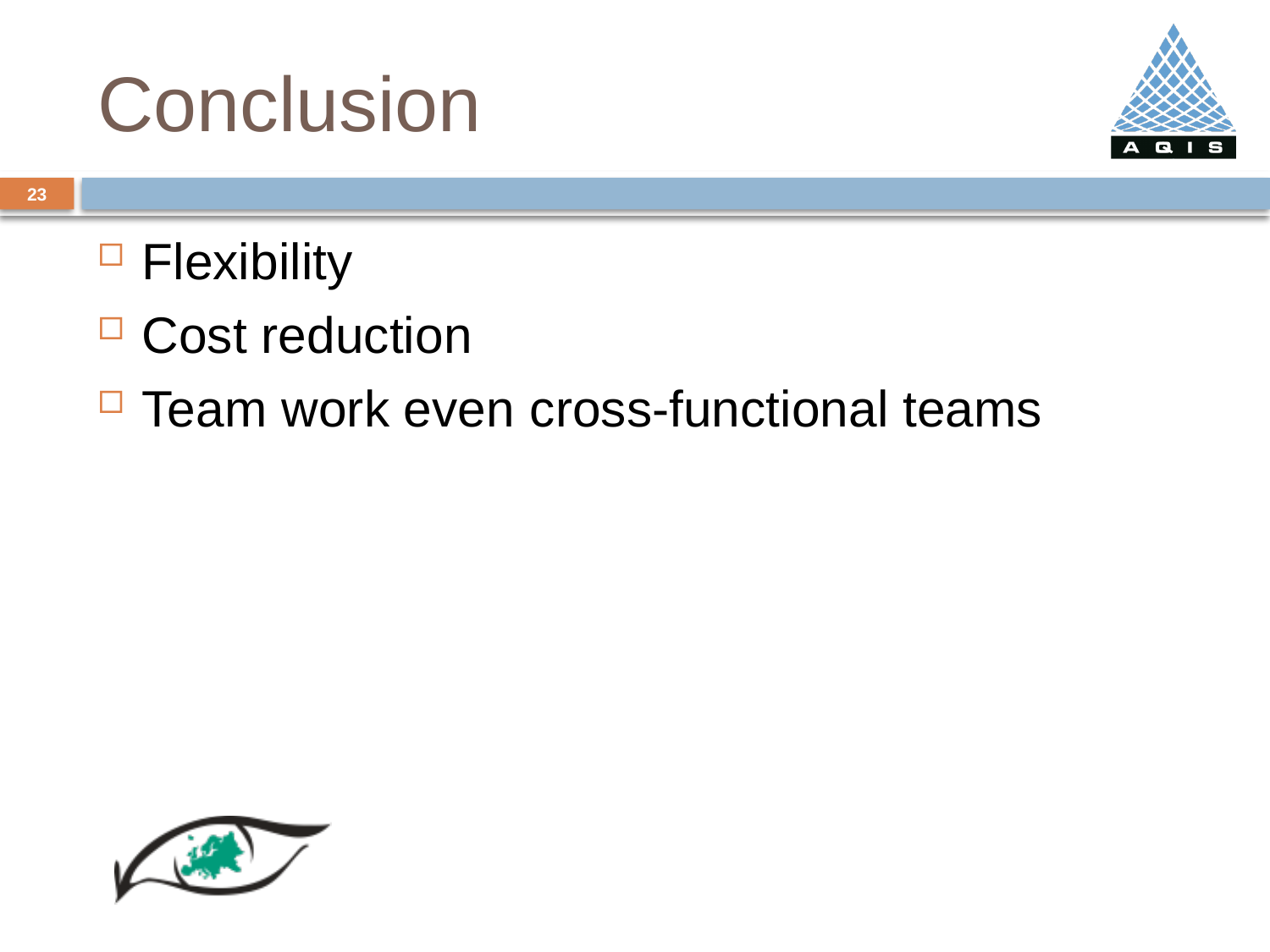

# Conclusion
23
Flexibility
Cost reduction
Team work even cross-functional teams